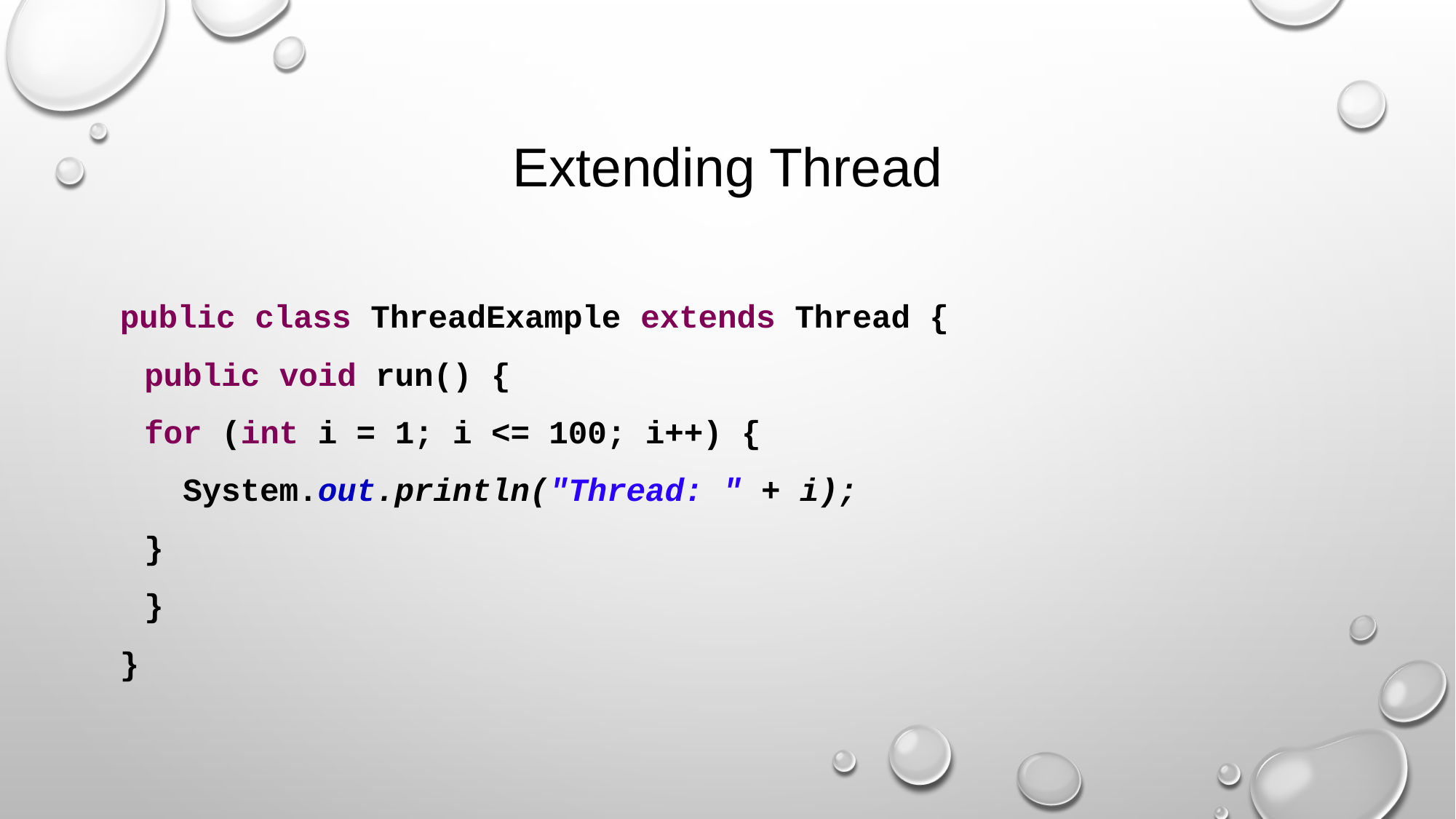

# Extending Thread
public class ThreadExample extends Thread {
	public void run() {
		for (int i = 1; i <= 100; i++) {
		  System.out.println("Thread: " + i);
		}
	}
}